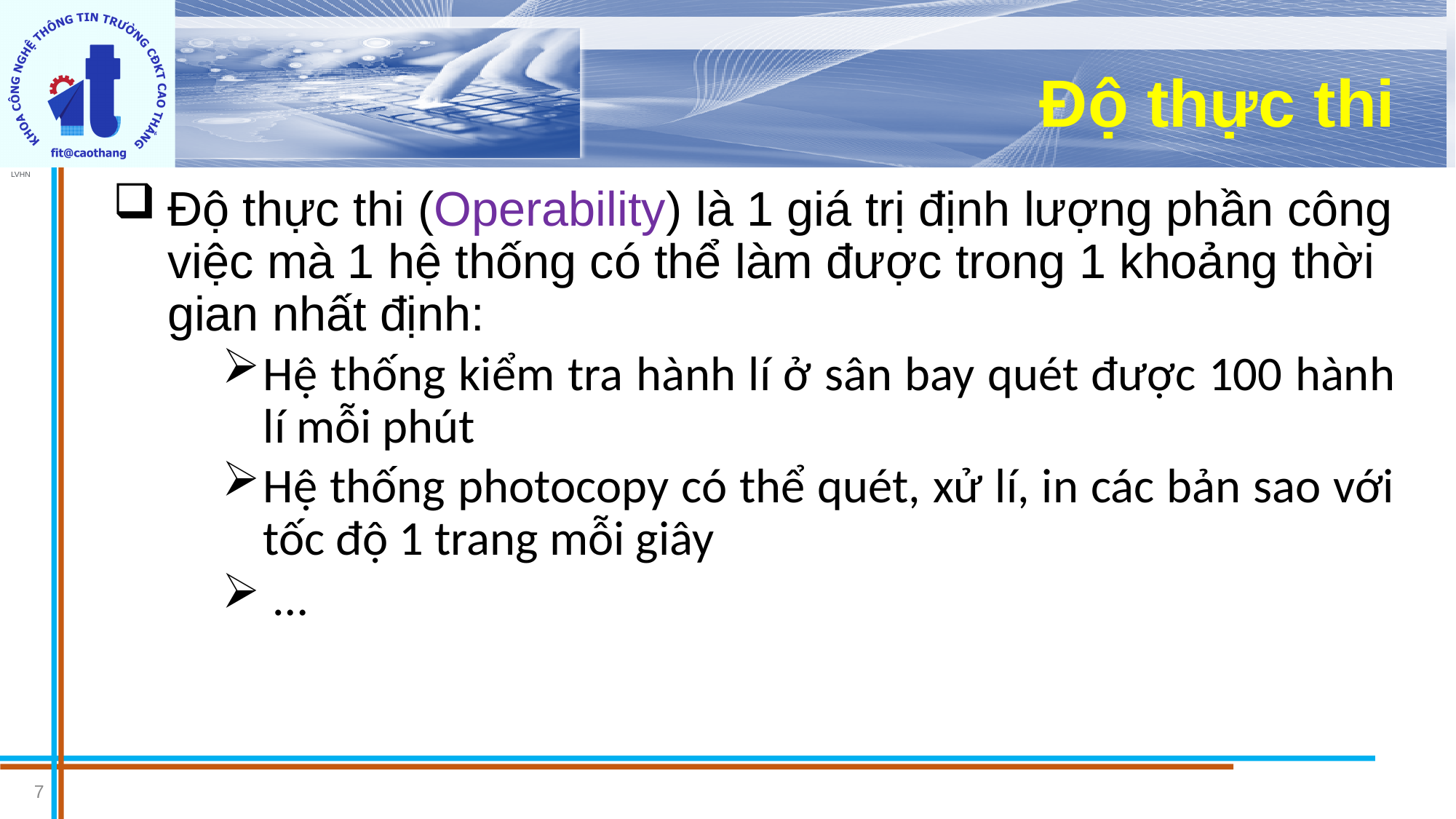

# Độ thực thi
Độ thực thi (Operability) là 1 giá trị định lượng phần công việc mà 1 hệ thống có thể làm được trong 1 khoảng thời gian nhất định:
Hệ thống kiểm tra hành lí ở sân bay quét được 100 hành lí mỗi phút
Hệ thống photocopy có thể quét, xử lí, in các bản sao với tốc độ 1 trang mỗi giây
 …
7